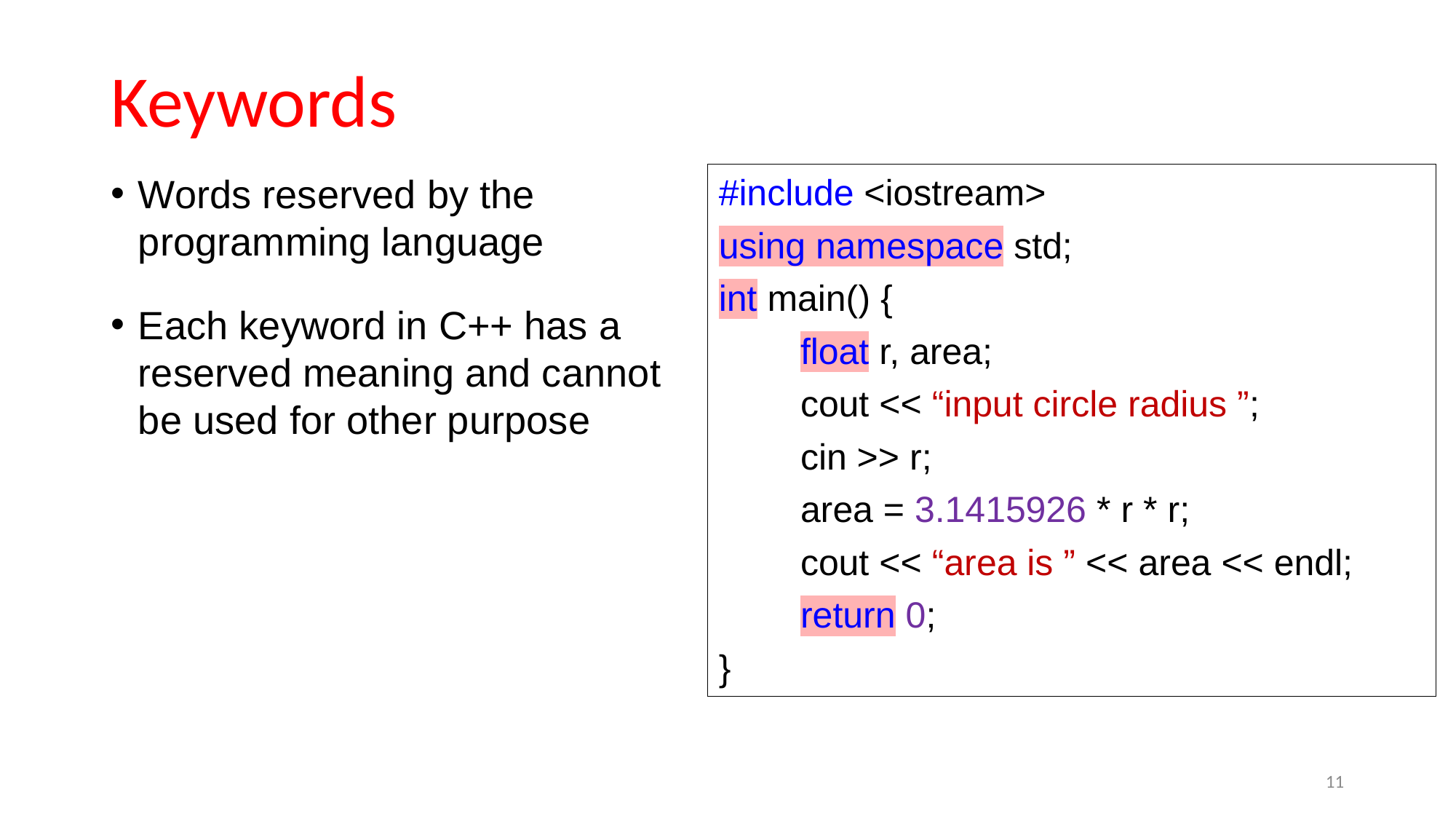

# Keywords
Words reserved by the programming language
Each keyword in C++ has a reserved meaning and cannot be used for other purpose
#include <iostream>.
using namespace std;
int main() {
        float r, area;
        cout << “input circle radius ”;
        cin >> r;
        area = 3.1415926 * r * r;
        cout << “area is ” << area << endl;
        return 0;
} .
11